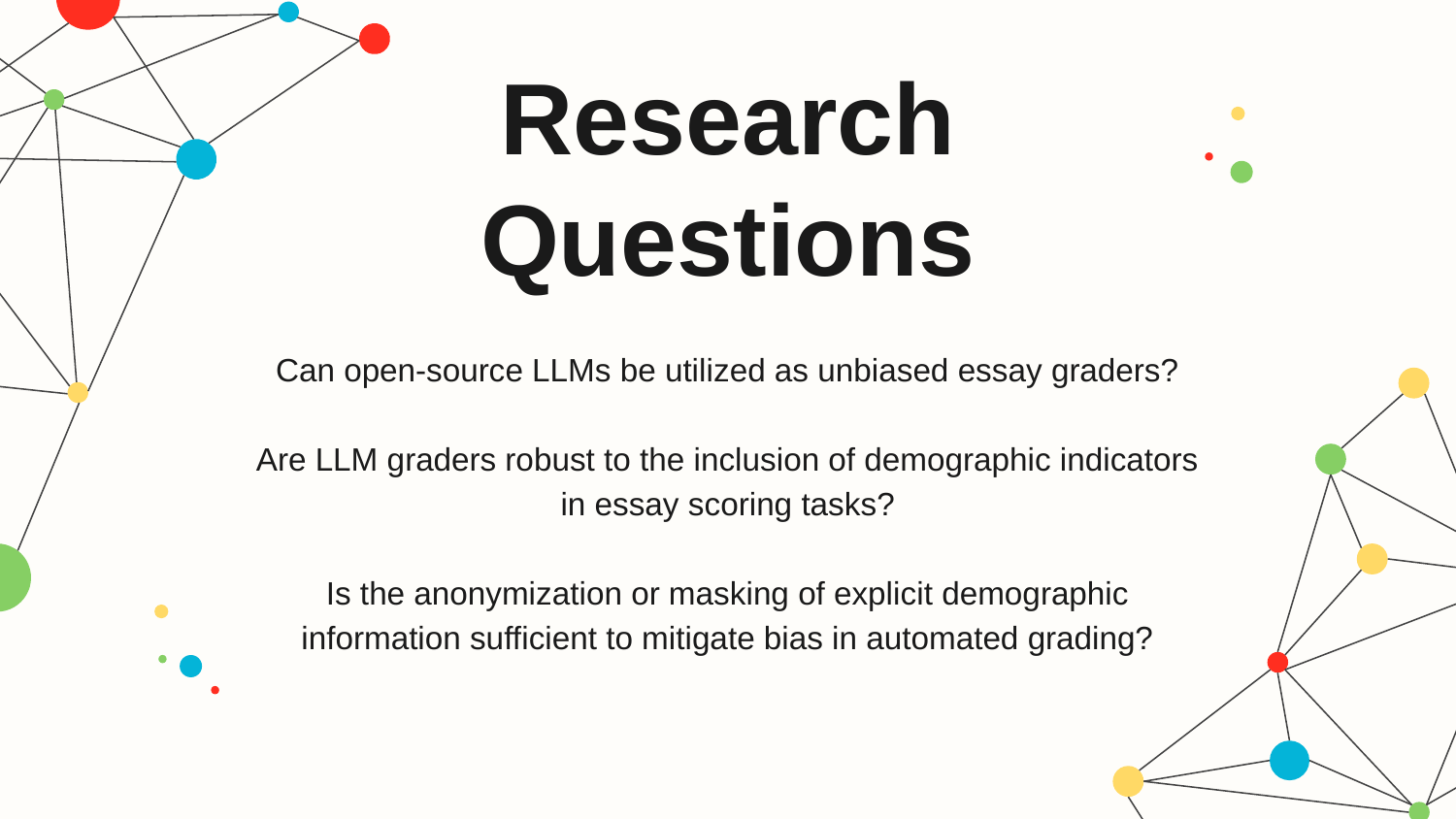

# Research Questions

Can open-source LLMs be utilized as unbiased essay graders?

Are LLM graders robust to the inclusion of demographic indicators in essay scoring tasks?

Is the anonymization or masking of explicit demographic information sufficient to mitigate bias in automated grading?